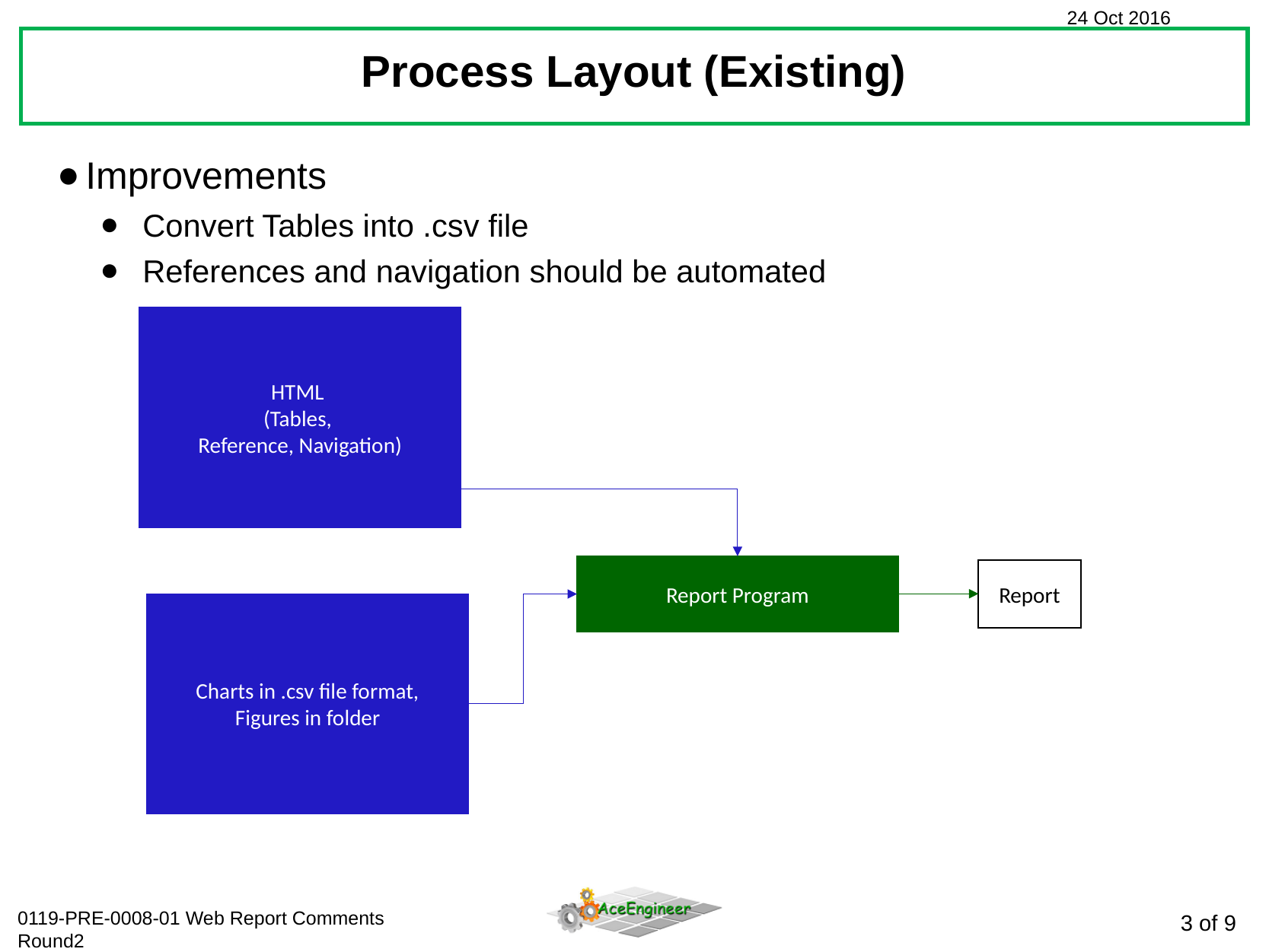

Process Layout (Existing)
Improvements
Convert Tables into .csv file
References and navigation should be automated

HTML
(Tables,
Reference, Navigation)
Report Program
Report
Charts in .csv file format,
Figures in folder